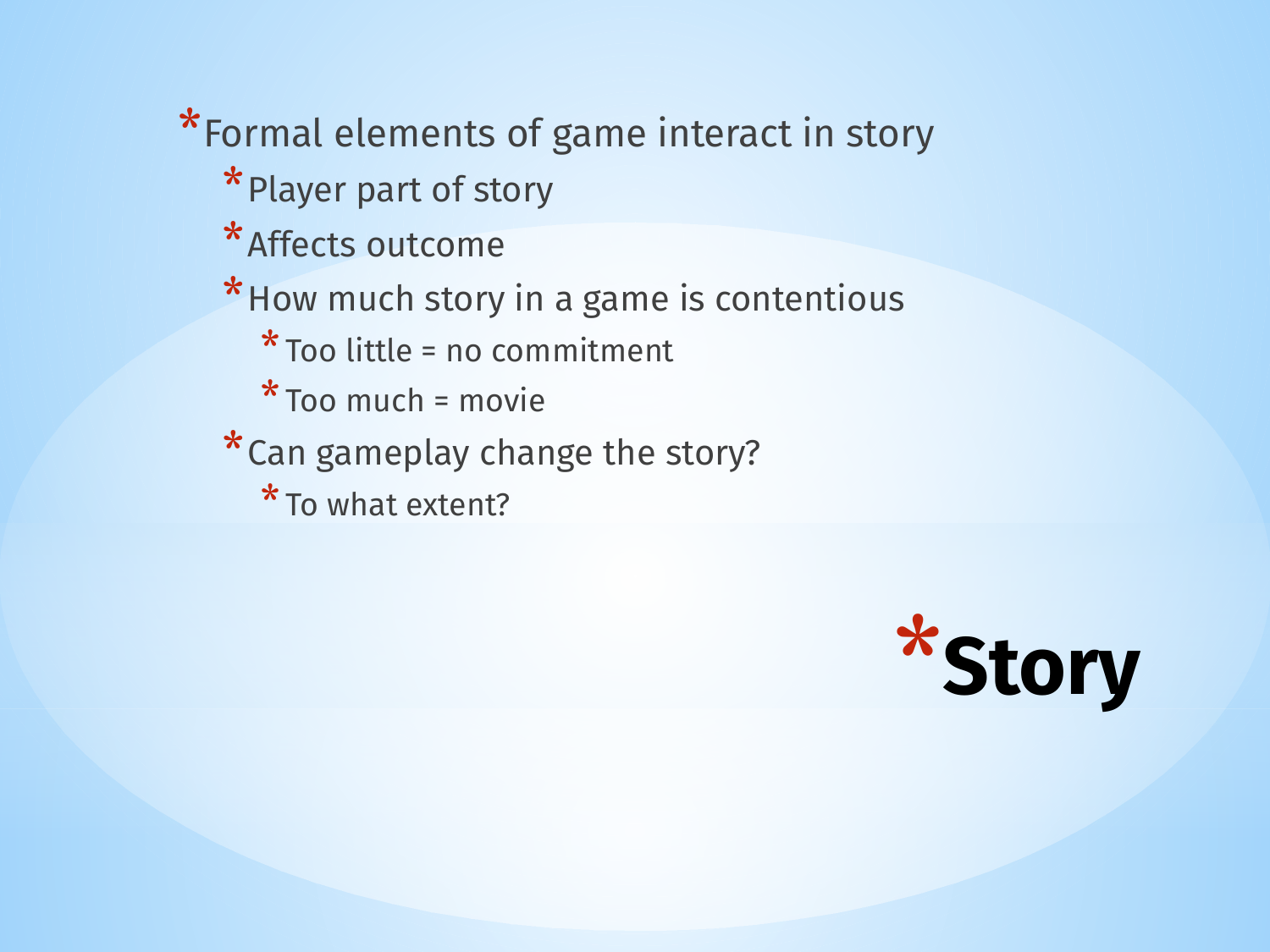

Formal elements of game interact in story
Player part of story
Affects outcome
How much story in a game is contentious
Too little = no commitment
Too much = movie
Can gameplay change the story?
To what extent?
# Story